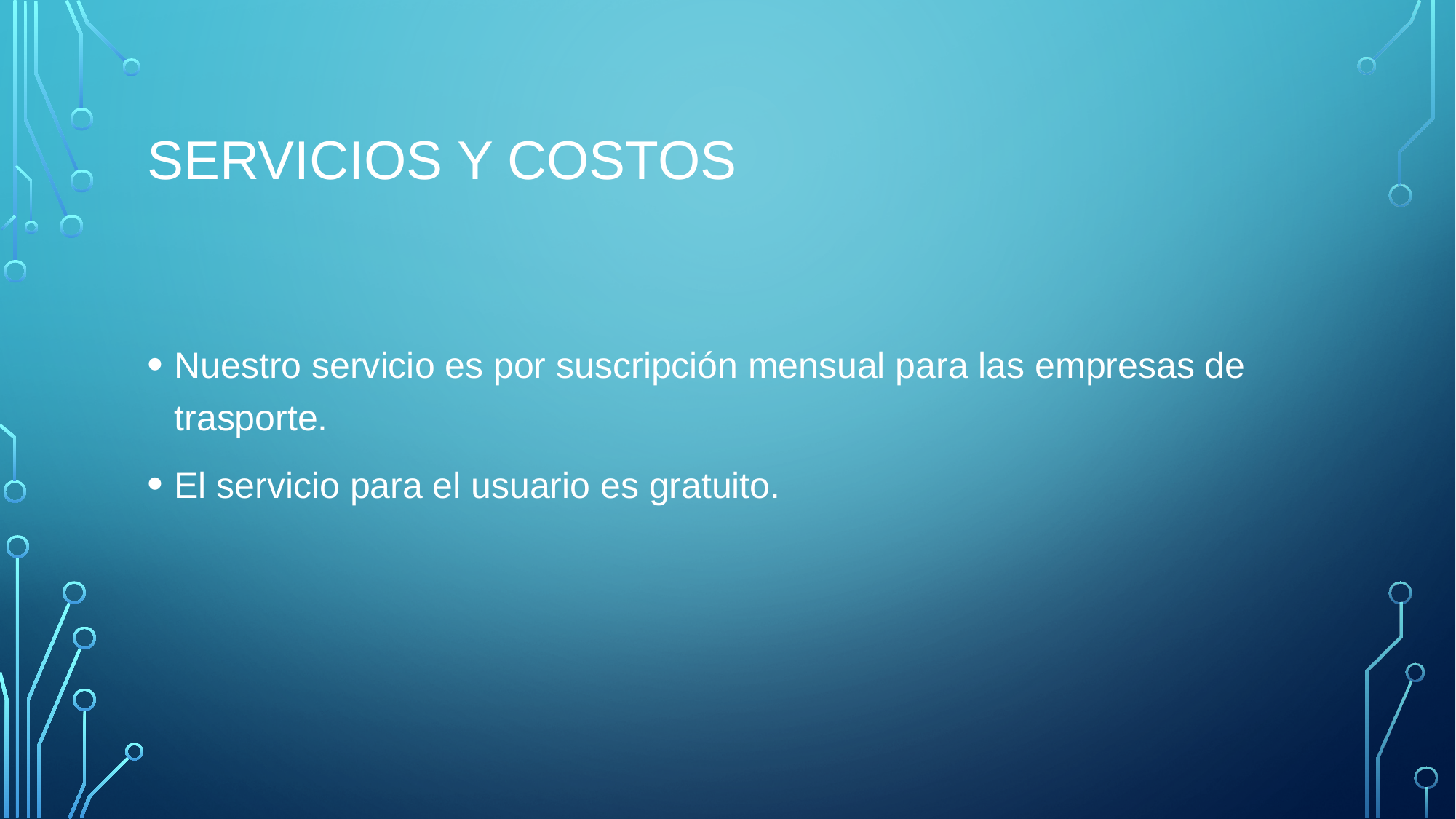

# Servicios y costos

Nuestro servicio es por suscripción mensual para las empresas de trasporte.
El servicio para el usuario es gratuito.